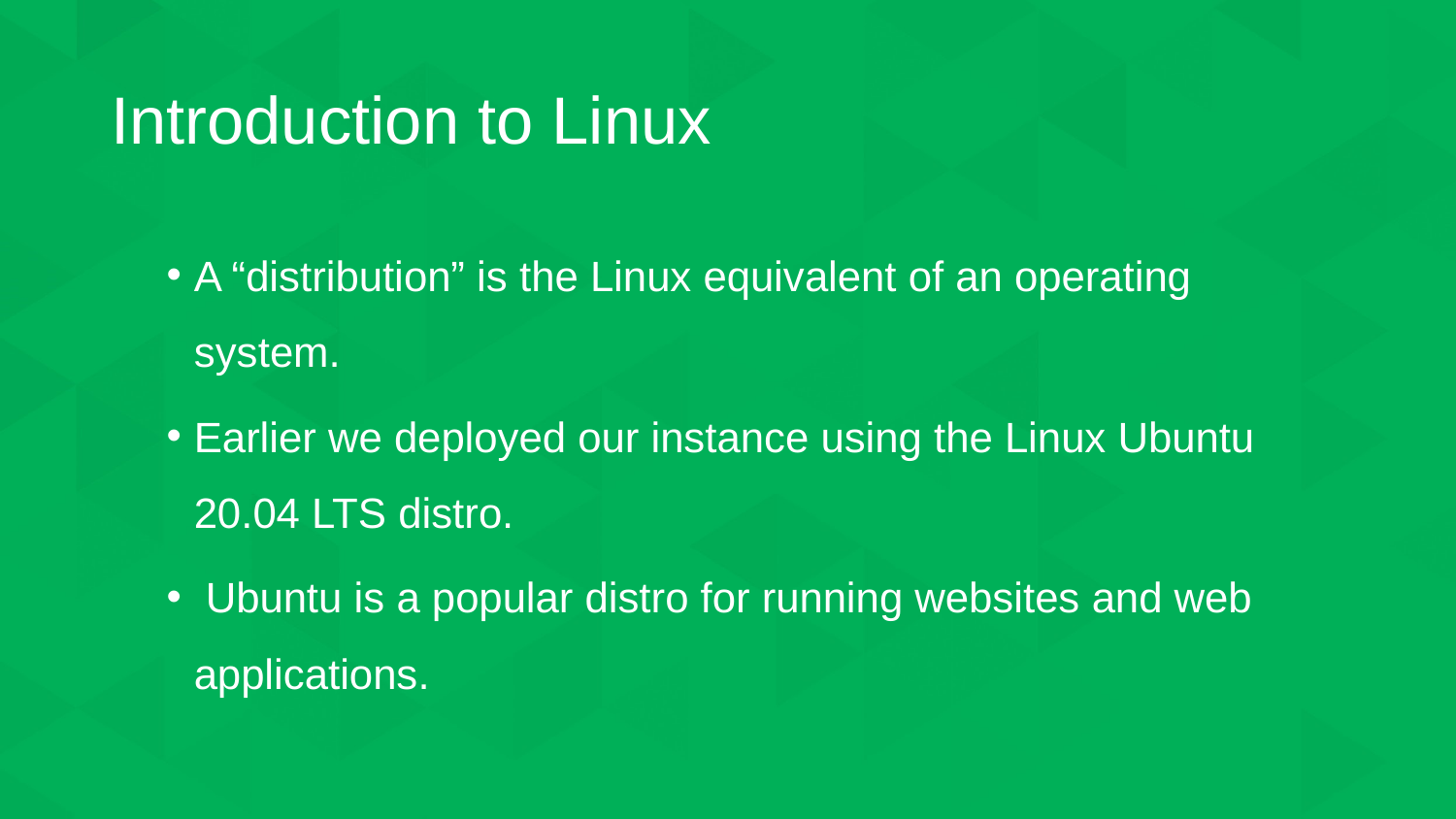

# Introduction to Linux
A “distribution” is the Linux equivalent of an operating system.
Earlier we deployed our instance using the Linux Ubuntu 20.04 LTS distro.
 Ubuntu is a popular distro for running websites and web applications.